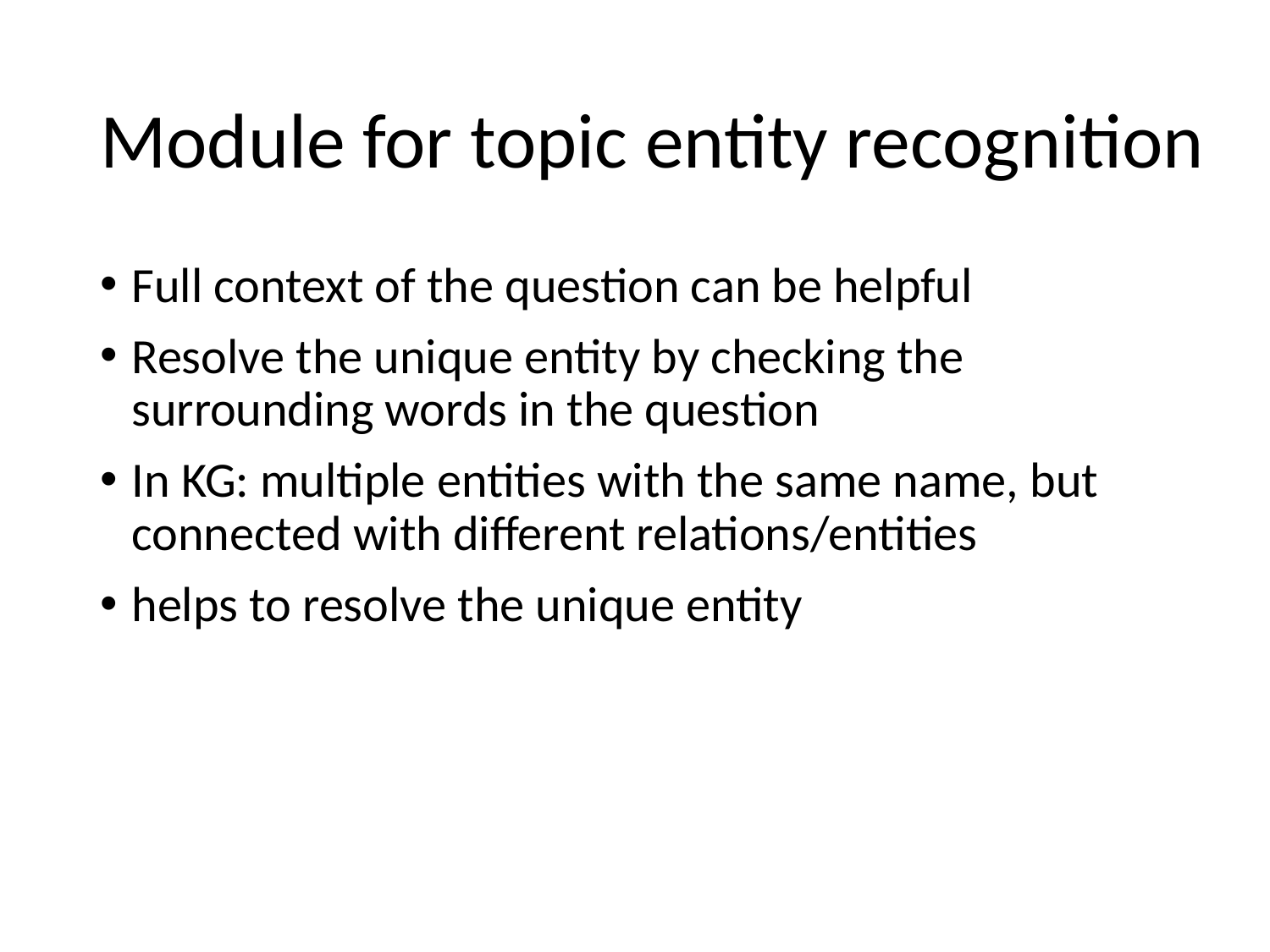

# Module for topic entity recognition
Full context of the question can be helpful
Resolve the unique entity by checking the surrounding words in the question
In KG: multiple entities with the same name, but connected with different relations/entities
helps to resolve the unique entity